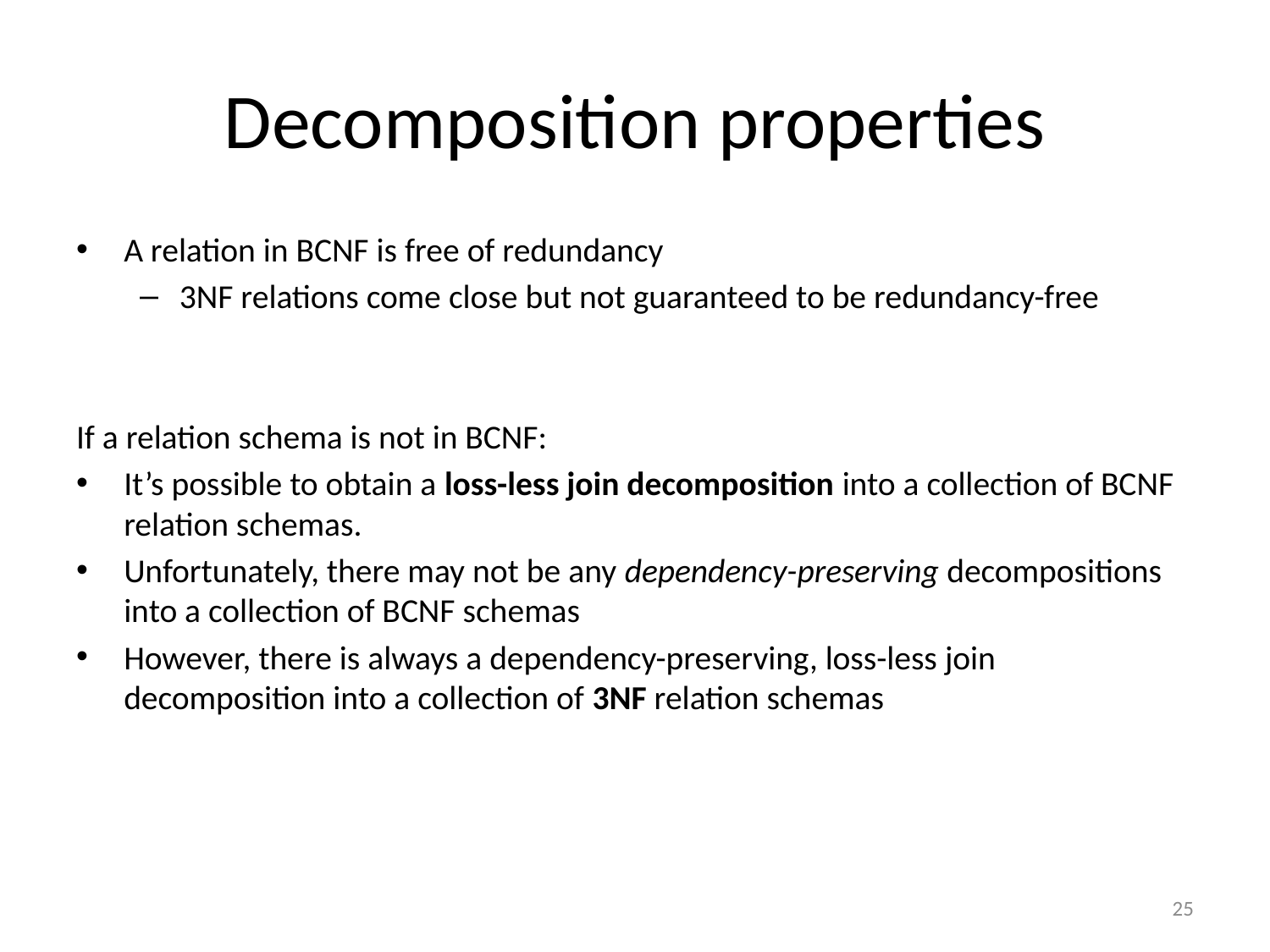

# Decomposition properties
A relation in BCNF is free of redundancy
3NF relations come close but not guaranteed to be redundancy-free

If a relation schema is not in BCNF:
It’s possible to obtain a loss-less join decomposition into a collection of BCNF relation schemas.
Unfortunately, there may not be any dependency-preserving decompositions into a collection of BCNF schemas
However, there is always a dependency-preserving, loss-less join decomposition into a collection of 3NF relation schemas

25